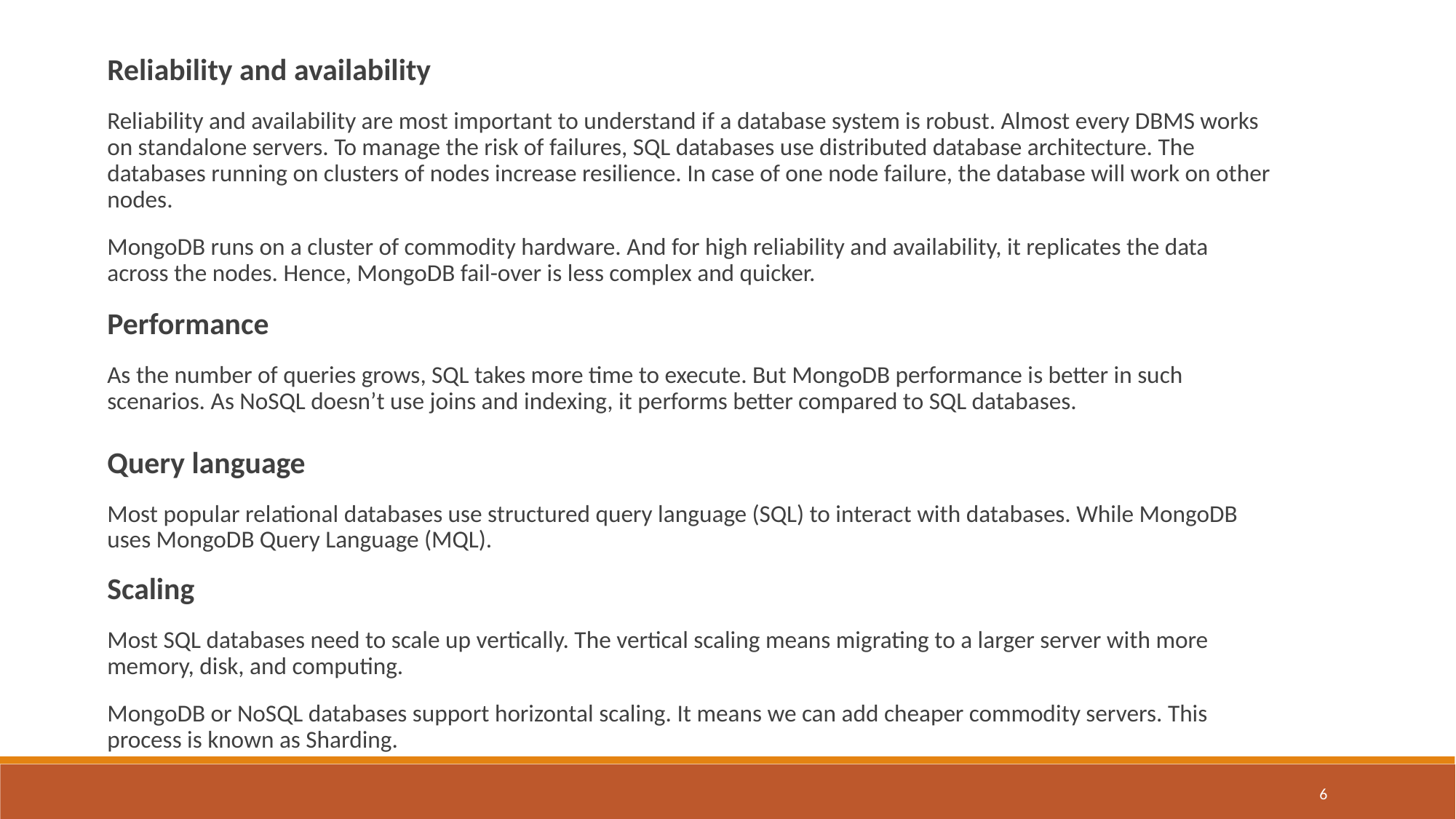

Reliability and availability
Reliability and availability are most important to understand if a database system is robust. Almost every DBMS works on standalone servers. To manage the risk of failures, SQL databases use distributed database architecture. The databases running on clusters of nodes increase resilience. In case of one node failure, the database will work on other nodes.
MongoDB runs on a cluster of commodity hardware. And for high reliability and availability, it replicates the data across the nodes. Hence, MongoDB fail-over is less complex and quicker.
Performance
As the number of queries grows, SQL takes more time to execute. But MongoDB performance is better in such scenarios. As NoSQL doesn’t use joins and indexing, it performs better compared to SQL databases.
Query language
Most popular relational databases use structured query language (SQL) to interact with databases. While MongoDB uses MongoDB Query Language (MQL).
Scaling
Most SQL databases need to scale up vertically. The vertical scaling means migrating to a larger server with more memory, disk, and computing.
MongoDB or NoSQL databases support horizontal scaling. It means we can add cheaper commodity servers. This process is known as Sharding.
6